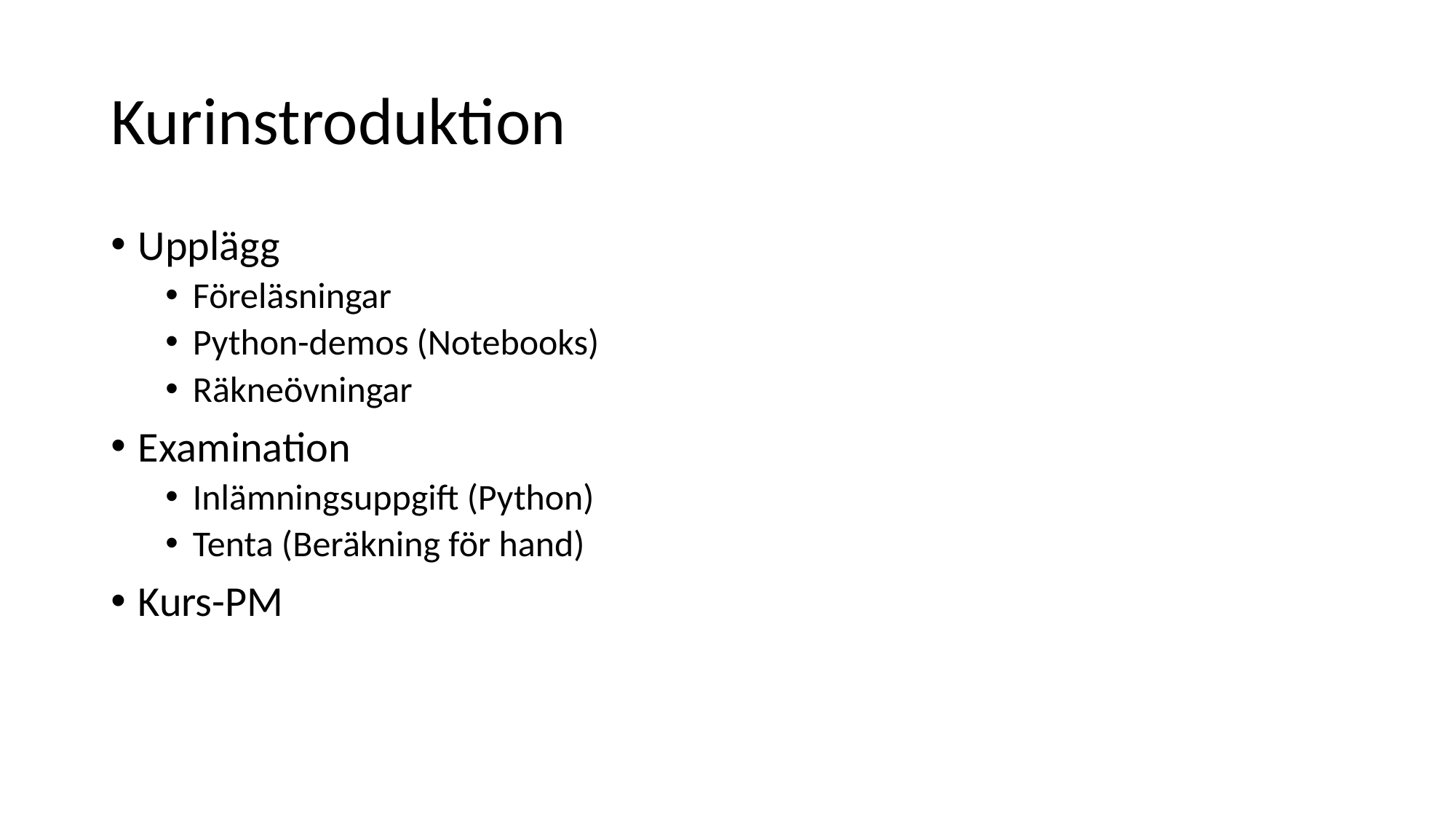

# Kurinstroduktion
Upplägg
Föreläsningar
Python-demos (Notebooks)
Räkneövningar
Examination
Inlämningsuppgift (Python)
Tenta (Beräkning för hand)
Kurs-PM